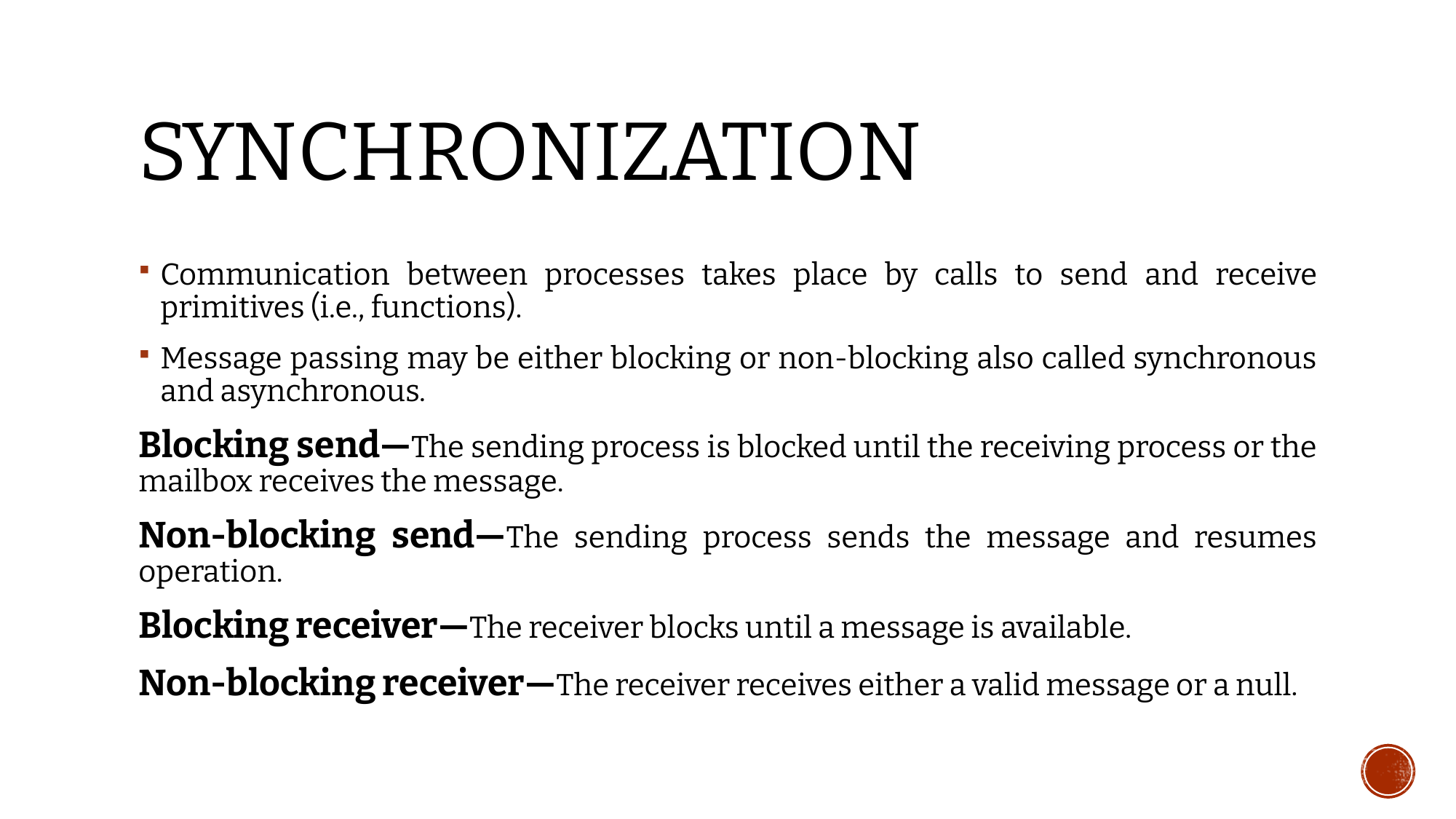

# Synchronization
Communication between processes takes place by calls to send and receive primitives (i.e., functions).
Message passing may be either blocking or non-blocking also called synchronous and asynchronous.
Blocking send—The sending process is blocked until the receiving process or the mailbox receives the message.
Non-blocking send—The sending process sends the message and resumes operation.
Blocking receiver—The receiver blocks until a message is available.
Non-blocking receiver—The receiver receives either a valid message or a null.